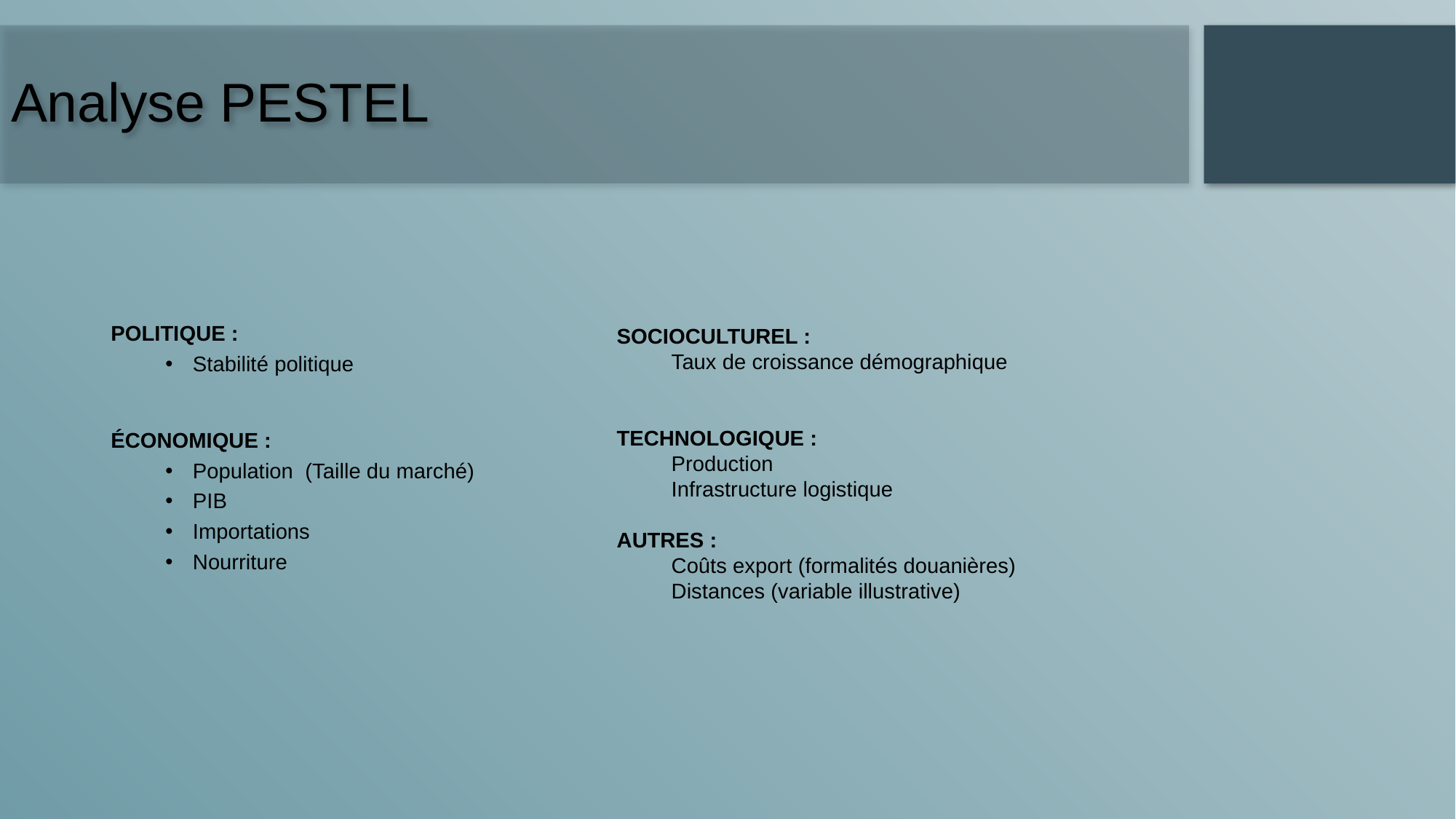

# Analyse PESTEL
POLITIQUE :
Stabilité politique

ÉCONOMIQUE :
Population  (Taille du marché)
PIB
Importations
Nourriture

SOCIOCULTUREL :
Taux de croissance démographique

TECHNOLOGIQUE :
Production
Infrastructure logistique

AUTRES :
Coûts export (formalités douanières)
Distances (variable illustrative)